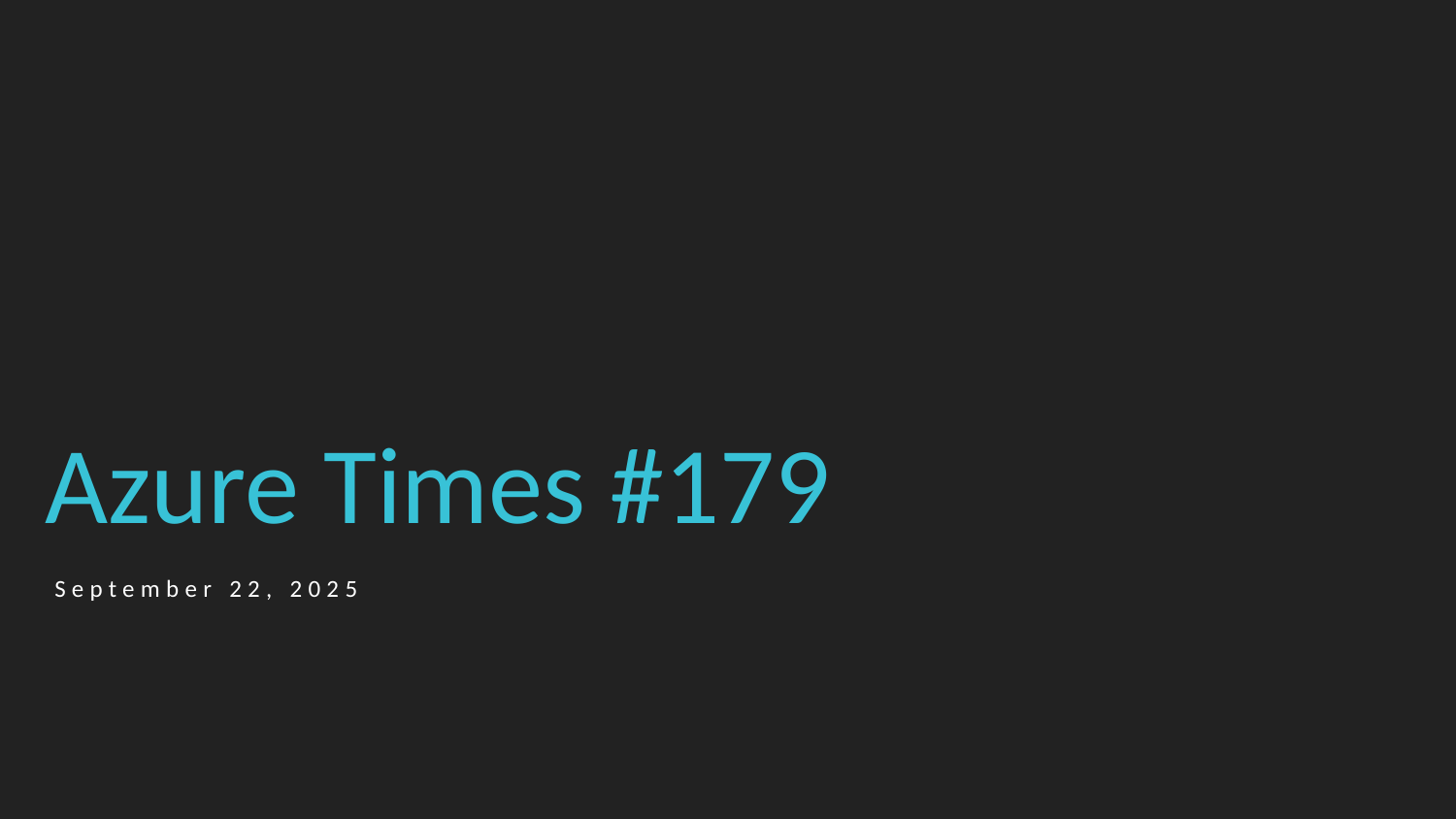

# Azure Times #179
September 22, 2025